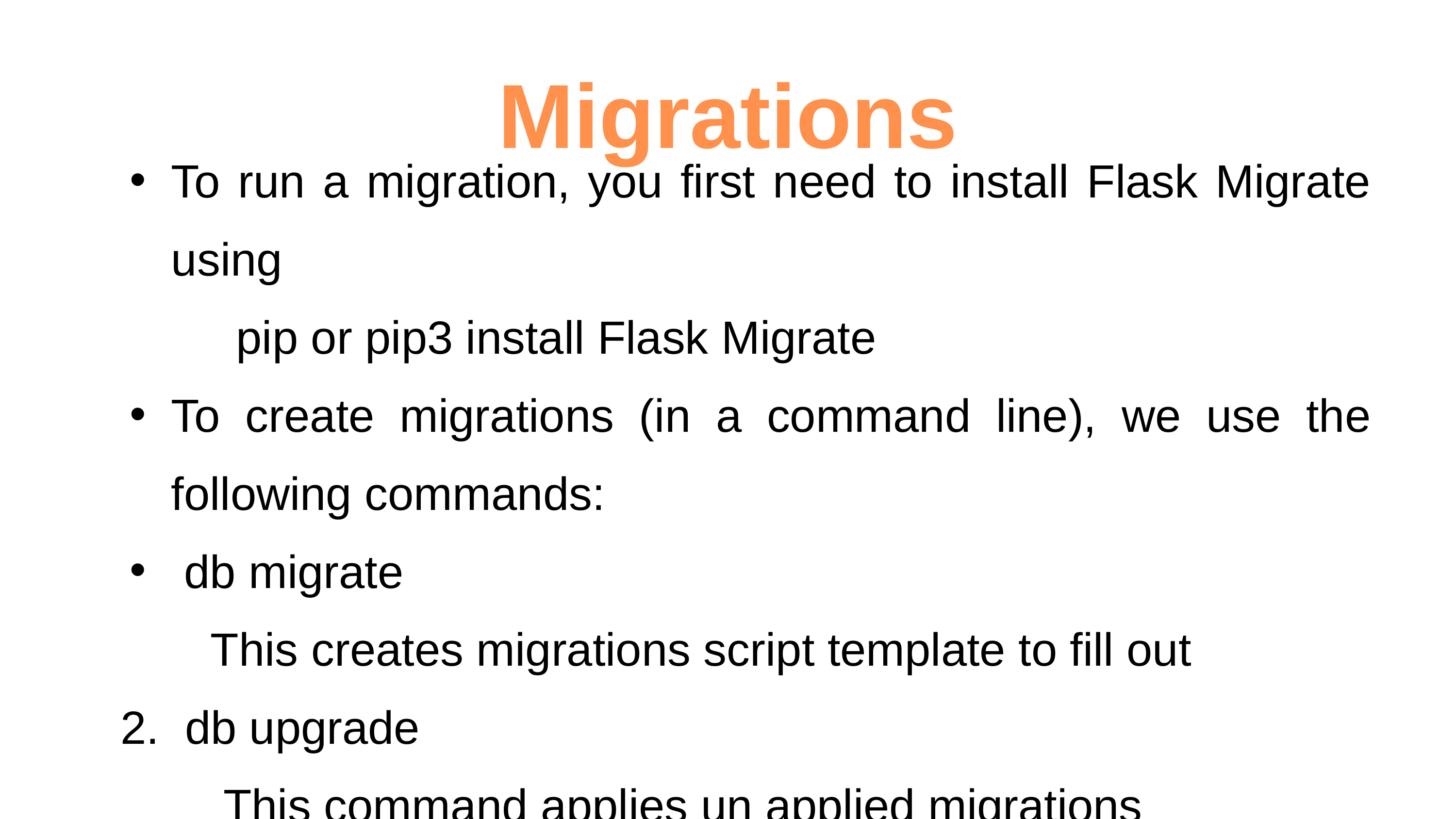

Migrations
To run a migration, you first need to install Flask Migrate using
            pip or pip3 install Flask Migrate
To create migrations (in a command line), we use the following commands:
 db migrate
          This creates migrations script template to fill out
   2.  db upgrade
           This command applies un applied migrations